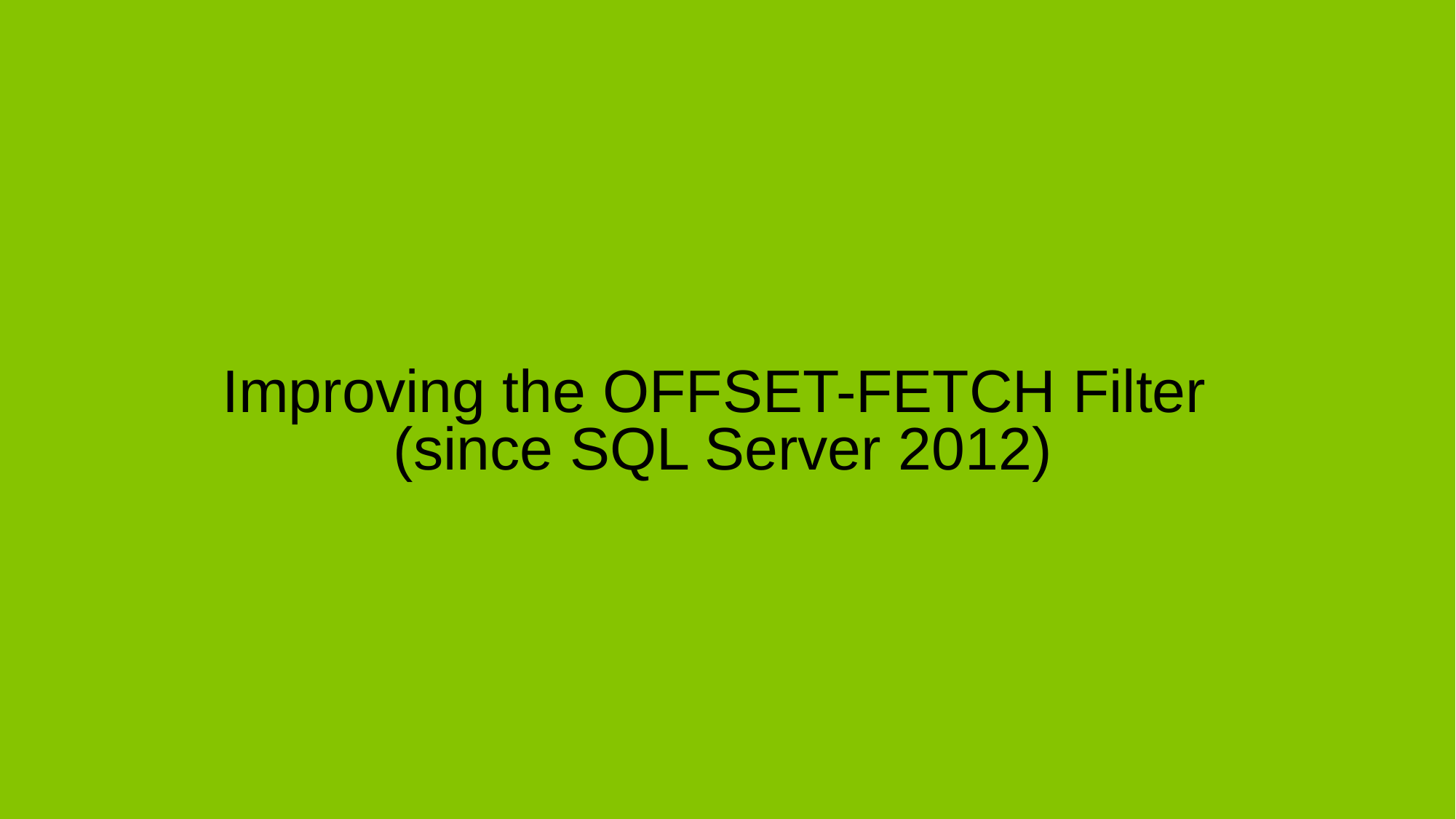

# Improving the OFFSET-FETCH Filter (since SQL Server 2012)